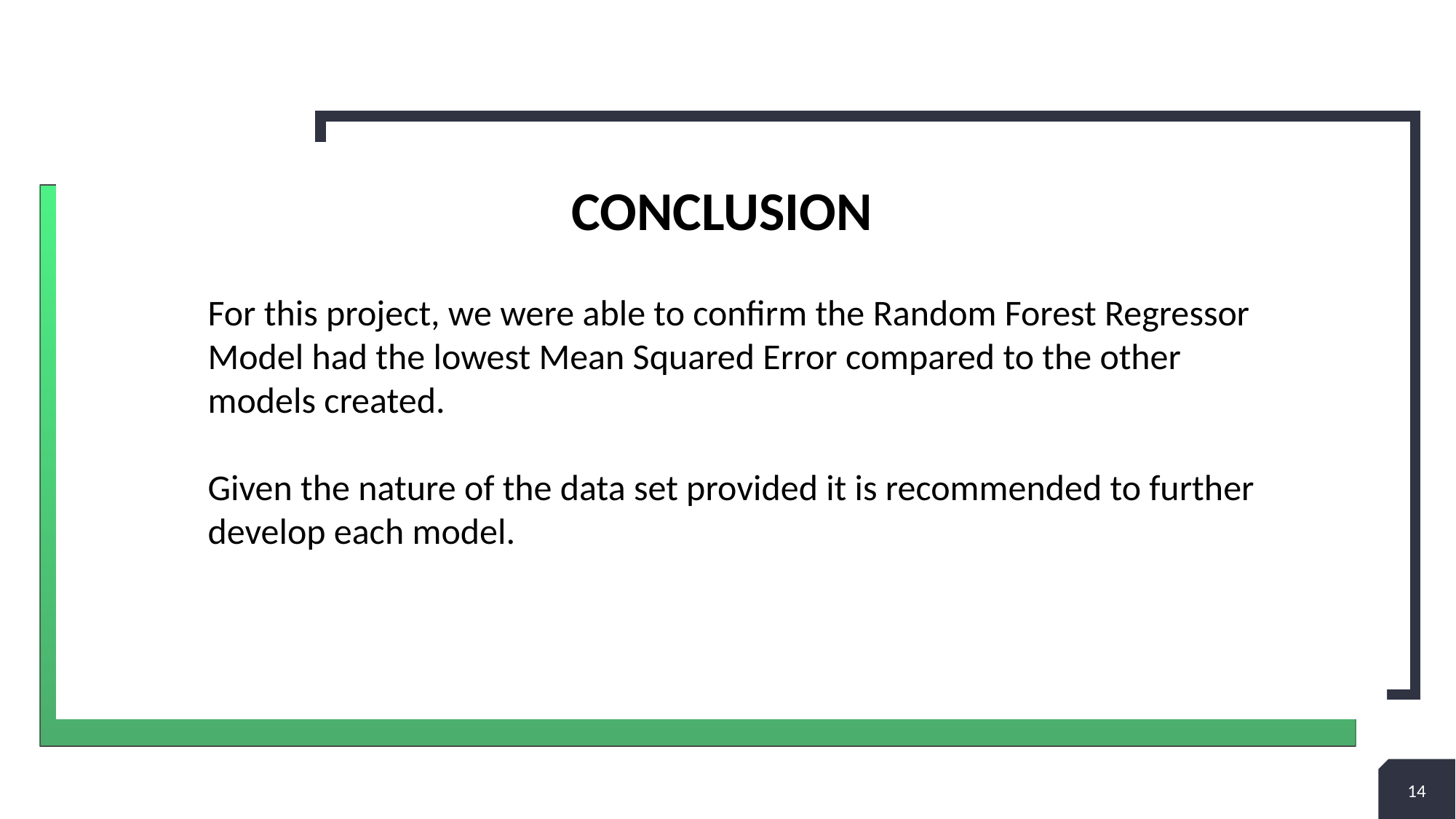

# Conclusion
For this project, we were able to confirm the Random Forest Regressor Model had the lowest Mean Squared Error compared to the other models created.

Given the nature of the data set provided it is recommended to further develop each model.

14